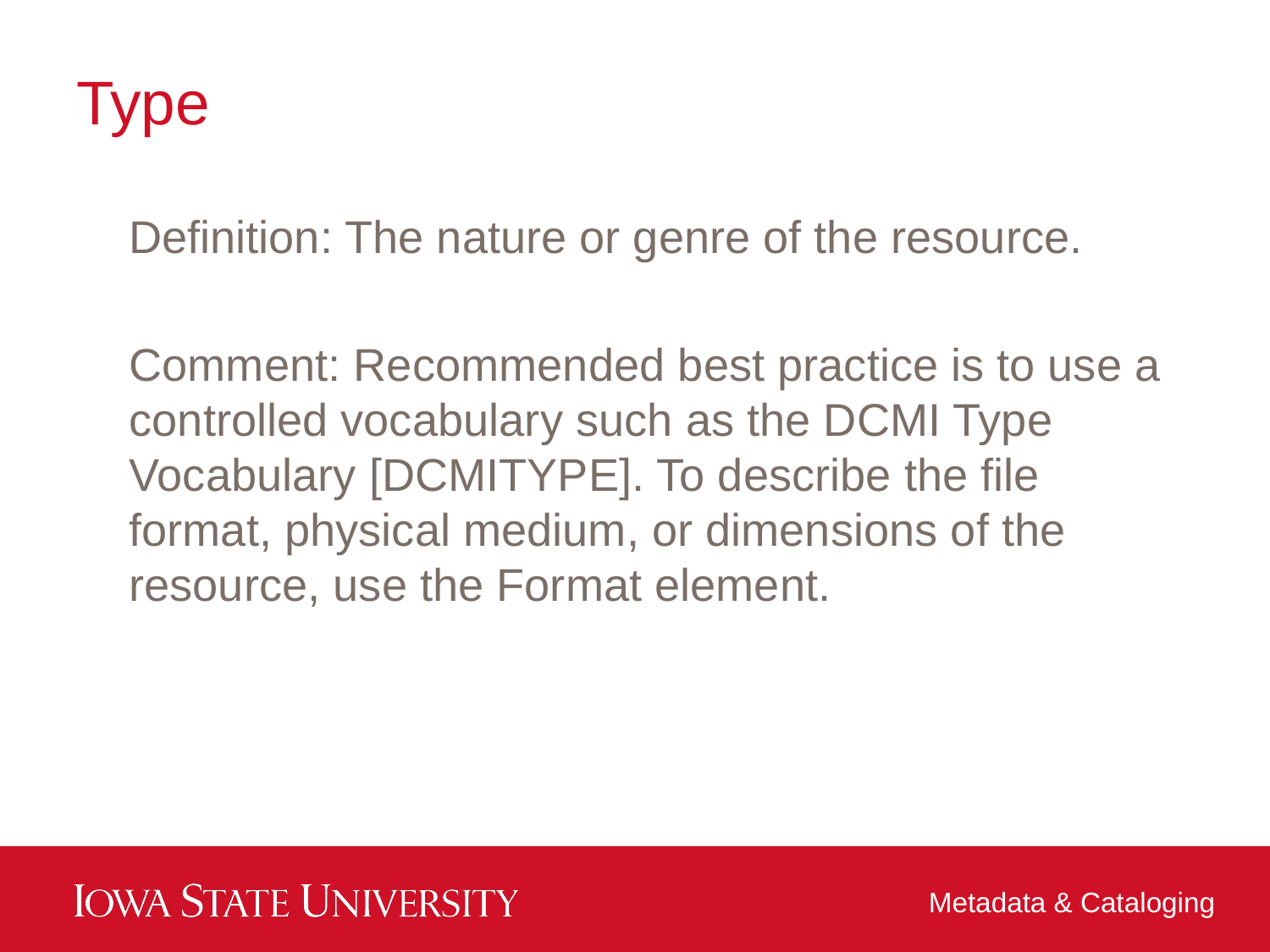

# Type
Definition: The nature or genre of the resource.

Comment: Recommended best practice is to use a controlled vocabulary such as the DCMI Type Vocabulary [DCMITYPE]. To describe the file format, physical medium, or dimensions of the resource, use the Format element.